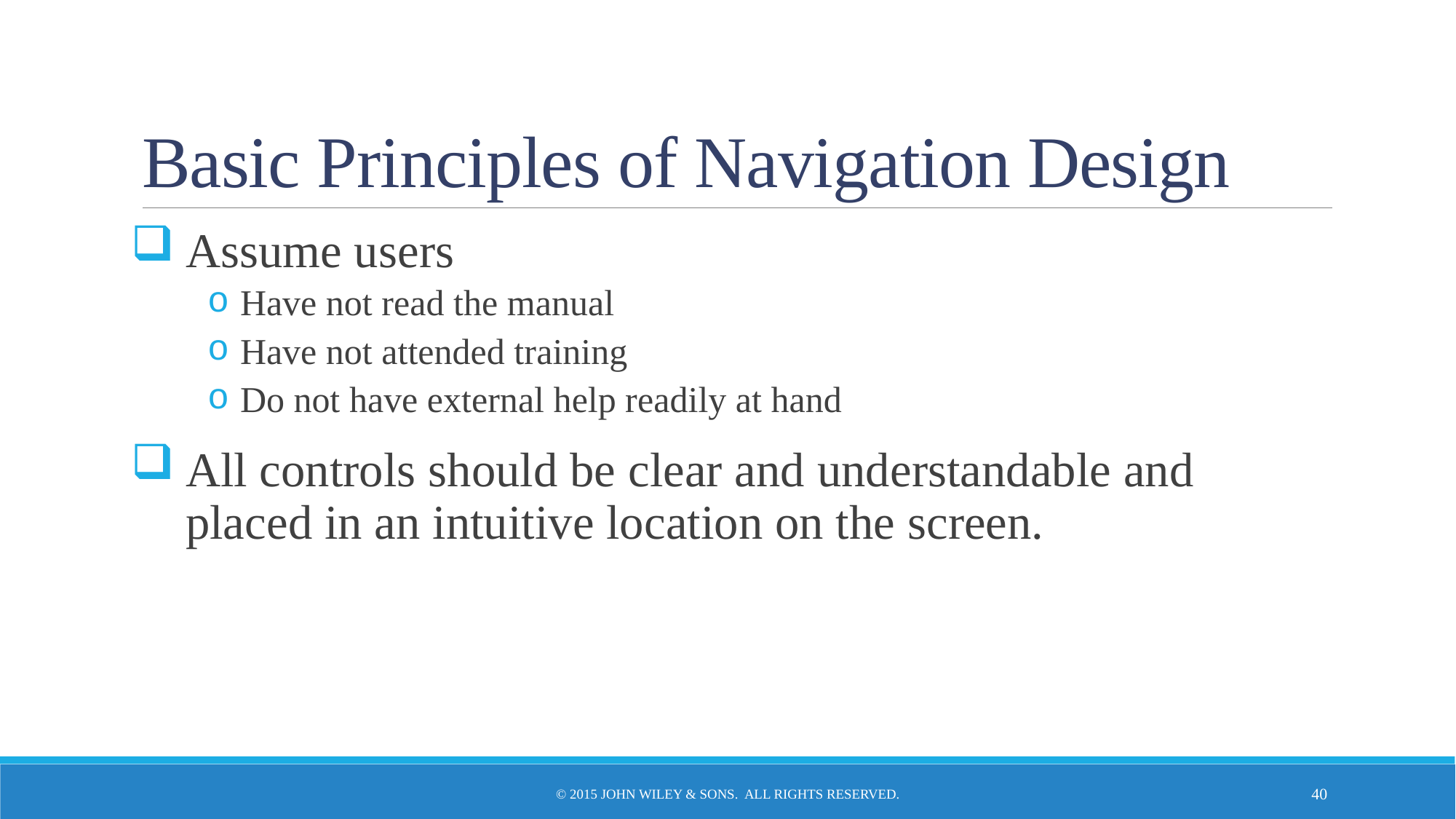

# Basic Principles of Navigation Design
Assume users
Have not read the manual
Have not attended training
Do not have external help readily at hand
All controls should be clear and understandable and placed in an intuitive location on the screen.
© 2015 John Wiley & Sons.  All Rights Reserved.
40